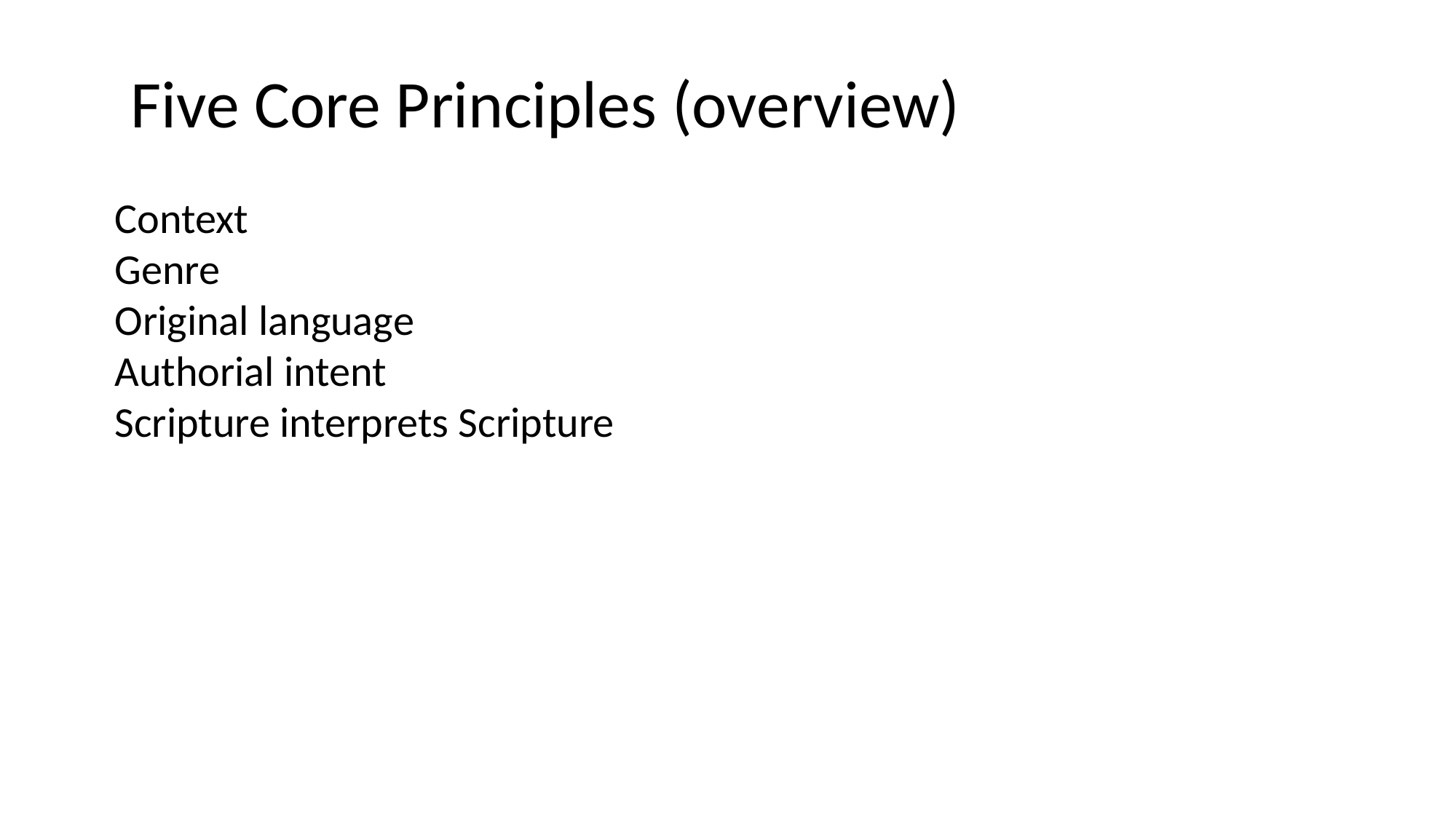

# Five Core Principles (overview)
Context
Genre
Original language
Authorial intent
Scripture interprets Scripture